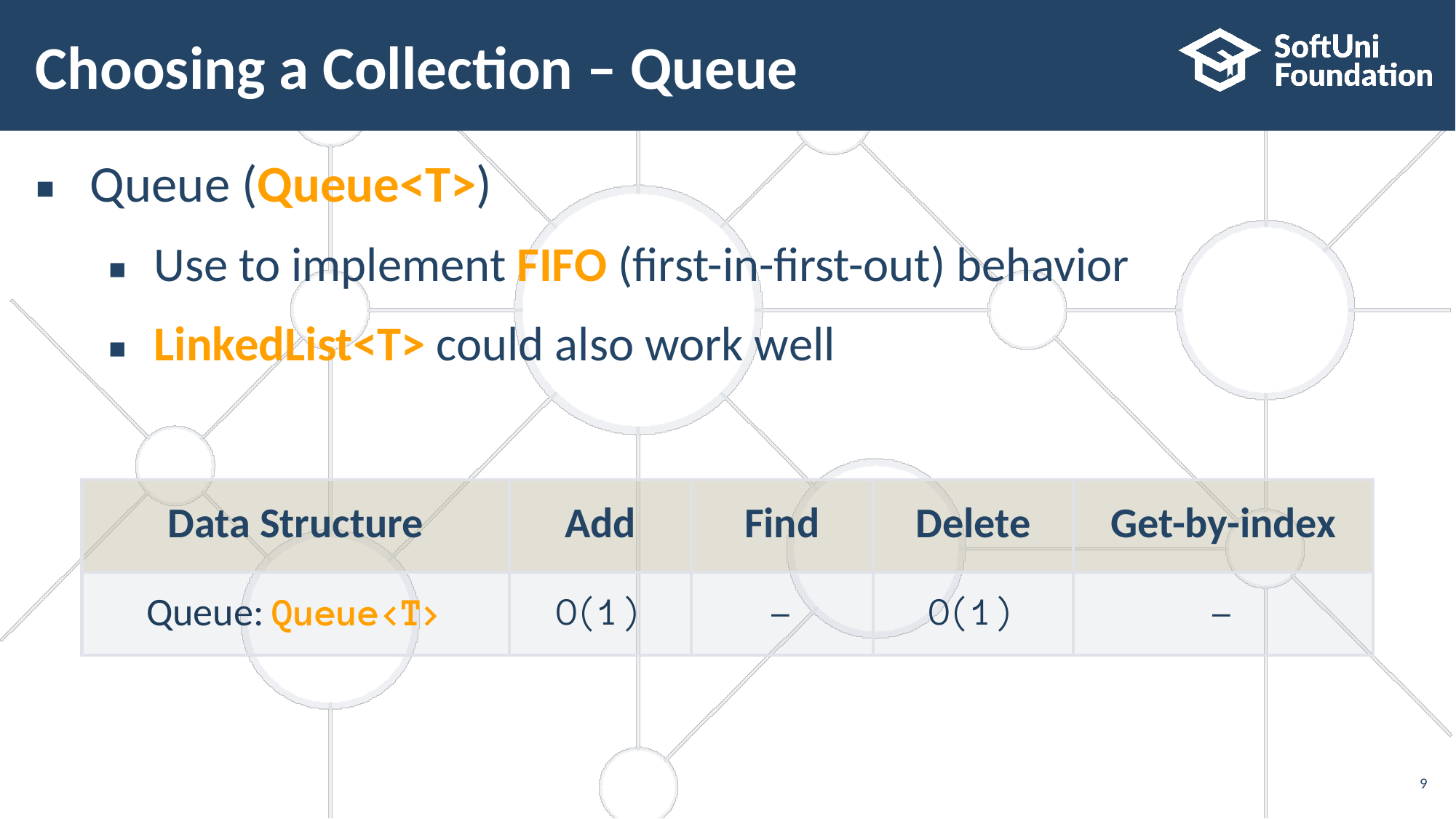

# Choosing a Collection – Queue
Queue (Queue<T>)
Use to implement FIFO (first-in-first-out) behavior
LinkedList<T> could also work well
| Data Structure | Add | Find | Delete | Get-by-index |
| --- | --- | --- | --- | --- |
| Queue: Queue<T> | O(1) | - | O(1) | - |
9